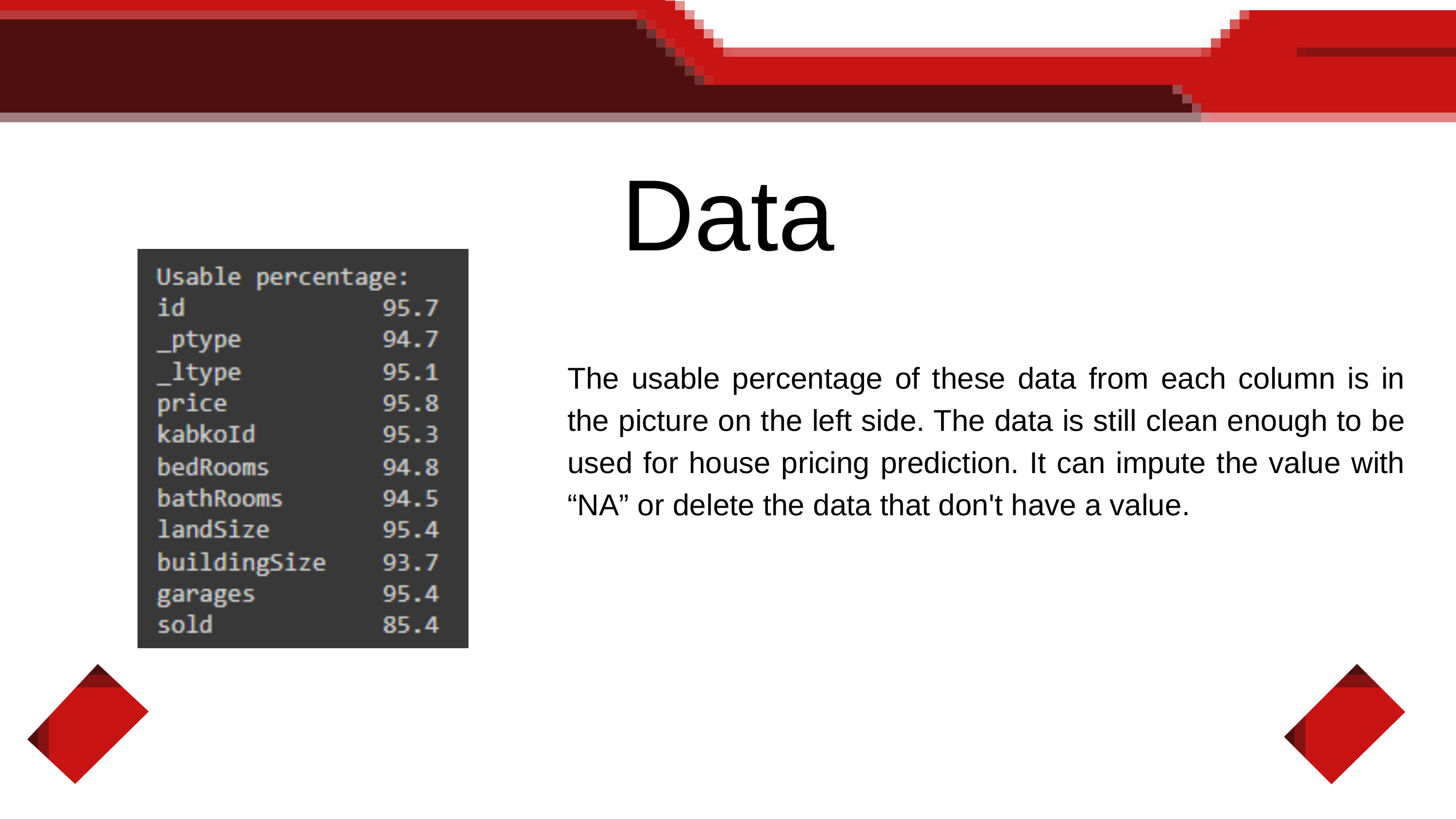

Data

The usable percentage of these data from each column is in the picture on the left side. The data is still clean enough to be used for house pricing prediction. It can impute the value with “NA” or delete the data that don't have a value.